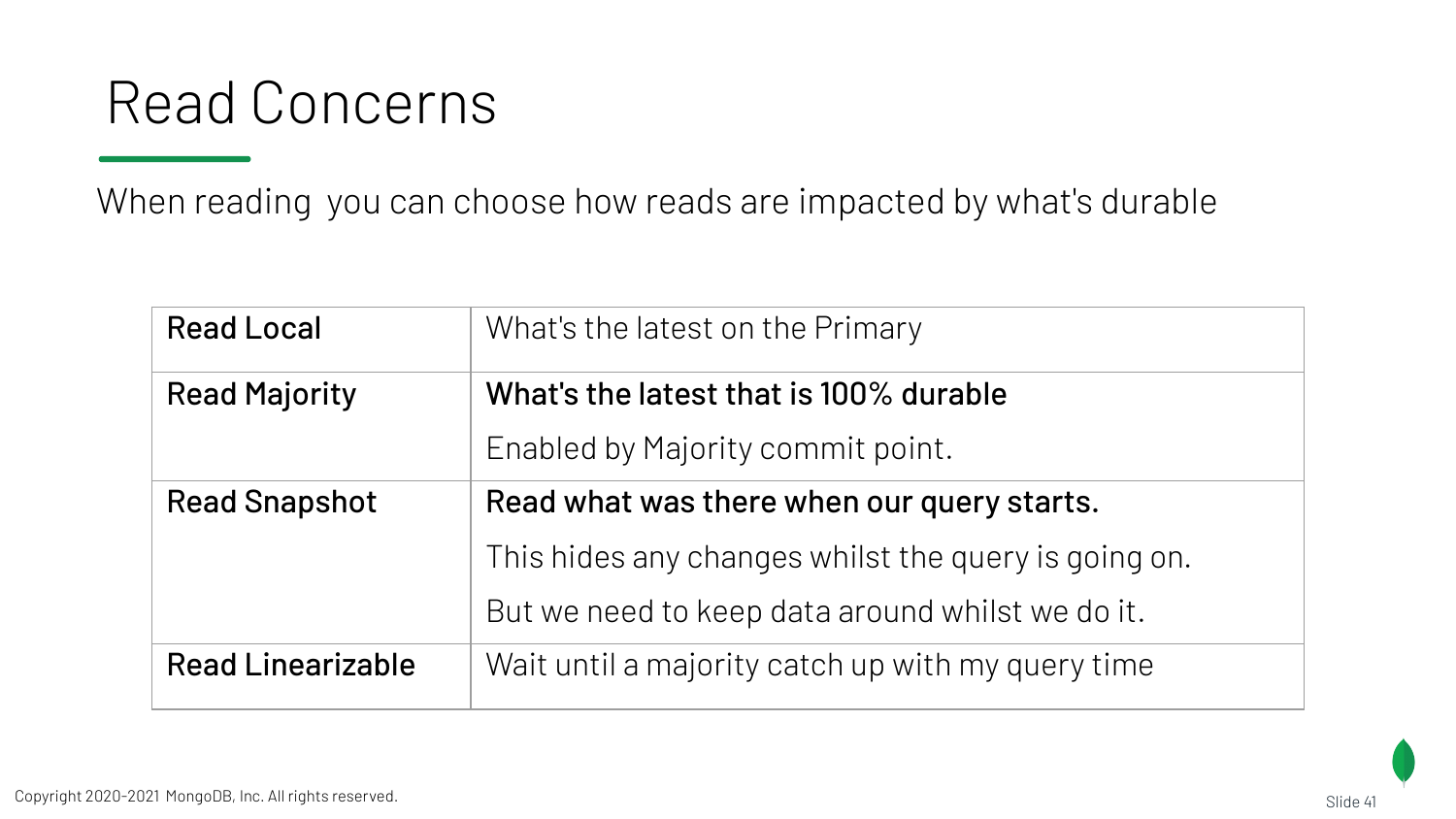

Read Concerns
When reading  you can choose how reads are impacted by what's durable
| Read Local | What's the latest on the Primary |
| --- | --- |
| Read Majority | What's the latest that is 100% durable Enabled by Majority commit point. |
| Read Snapshot | Read what was there when our query starts. This hides any changes whilst the query is going on. But we need to keep data around whilst we do it. |
| Read Linearizable | Wait until a majority catch up with my query time |
Slide 41